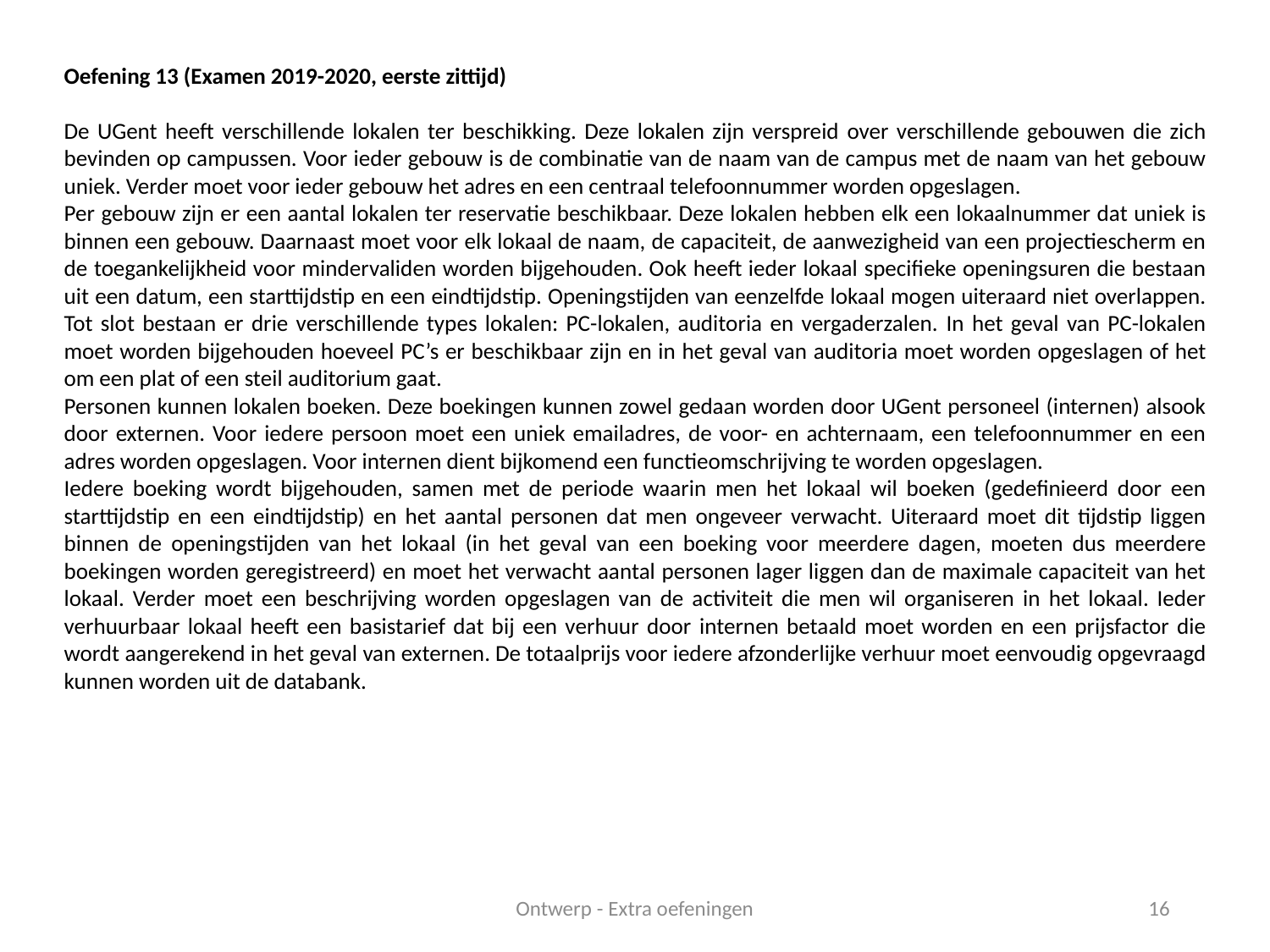

Oefening 13 (Examen 2019-2020, eerste zittijd)

De UGent heeft verschillende lokalen ter beschikking. Deze lokalen zijn verspreid over verschillende gebouwen die zich bevinden op campussen. Voor ieder gebouw is de combinatie van de naam van de campus met de naam van het gebouw uniek. Verder moet voor ieder gebouw het adres en een centraal telefoonnummer worden opgeslagen.
Per gebouw zijn er een aantal lokalen ter reservatie beschikbaar. Deze lokalen hebben elk een lokaalnummer dat uniek is binnen een gebouw. Daarnaast moet voor elk lokaal de naam, de capaciteit, de aanwezigheid van een projectiescherm en de toegankelijkheid voor mindervaliden worden bijgehouden. Ook heeft ieder lokaal specifieke openingsuren die bestaan uit een datum, een starttijdstip en een eindtijdstip. Openingstijden van eenzelfde lokaal mogen uiteraard niet overlappen. Tot slot bestaan er drie verschillende types lokalen: PC-lokalen, auditoria en vergaderzalen. In het geval van PC-lokalen moet worden bijgehouden hoeveel PC’s er beschikbaar zijn en in het geval van auditoria moet worden opgeslagen of het om een plat of een steil auditorium gaat.
Personen kunnen lokalen boeken. Deze boekingen kunnen zowel gedaan worden door UGent personeel (internen) alsook door externen. Voor iedere persoon moet een uniek emailadres, de voor- en achternaam, een telefoonnummer en een adres worden opgeslagen. Voor internen dient bijkomend een functieomschrijving te worden opgeslagen.
Iedere boeking wordt bijgehouden, samen met de periode waarin men het lokaal wil boeken (gedefinieerd door een starttijdstip en een eindtijdstip) en het aantal personen dat men ongeveer verwacht. Uiteraard moet dit tijdstip liggen binnen de openingstijden van het lokaal (in het geval van een boeking voor meerdere dagen, moeten dus meerdere boekingen worden geregistreerd) en moet het verwacht aantal personen lager liggen dan de maximale capaciteit van het lokaal. Verder moet een beschrijving worden opgeslagen van de activiteit die men wil organiseren in het lokaal. Ieder verhuurbaar lokaal heeft een basistarief dat bij een verhuur door internen betaald moet worden en een prijsfactor die wordt aangerekend in het geval van externen. De totaalprijs voor iedere afzonderlijke verhuur moet eenvoudig opgevraagd kunnen worden uit de databank.
Ontwerp - Extra oefeningen
16